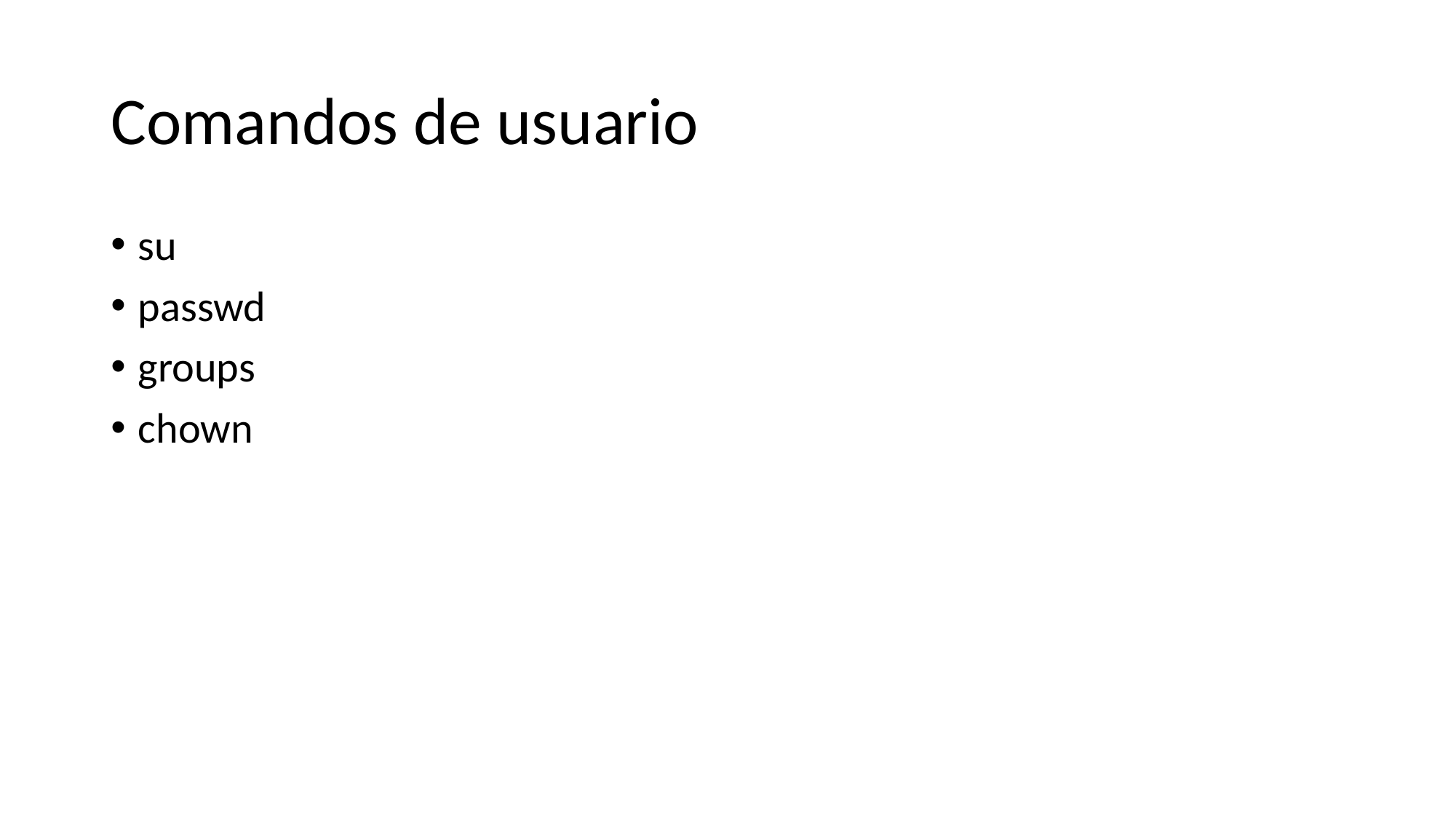

# Comandos de usuario
su
passwd
groups
chown